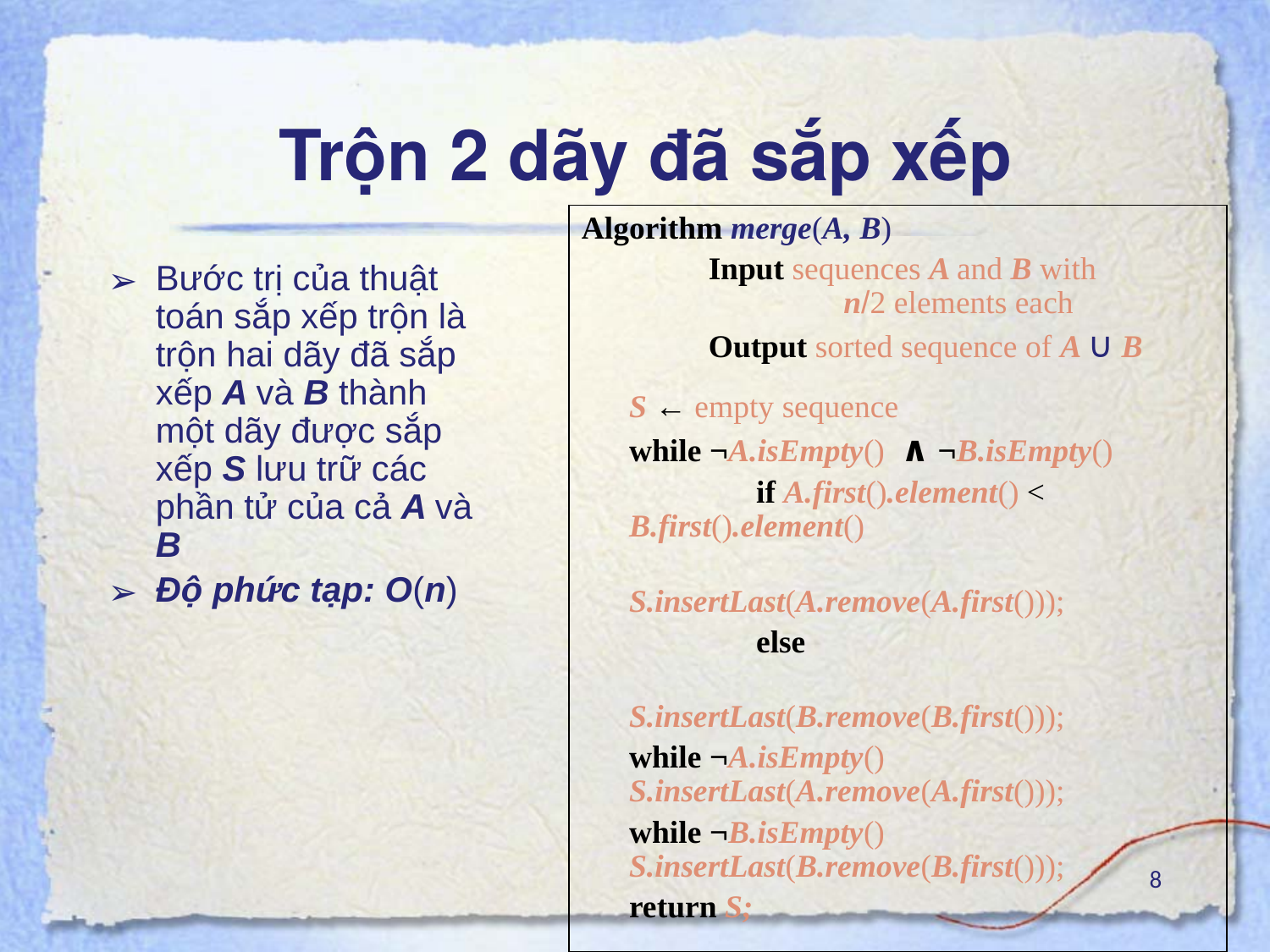

# Trộn 2 dãy đã sắp xếp
Algorithm merge(A, B)
	Input sequences A and B with
		 n/2 elements each
	Output sorted sequence of A ∪ B

S ← empty sequence
while ¬A.isEmpty()  ∧ ¬B.isEmpty()
	if A.first().element() < B.first().element()
		S.insertLast(A.remove(A.first()));
	else
		S.insertLast(B.remove(B.first()));
while ¬A.isEmpty()		S.insertLast(A.remove(A.first()));
while ¬B.isEmpty()		S.insertLast(B.remove(B.first()));
return S;
Bước trị của thuật toán sắp xếp trộn là trộn hai dãy đã sắp xếp A và B thành một dãy được sắp xếp S lưu trữ các phần tử của cả A và B
Độ phức tạp: O(n)
8